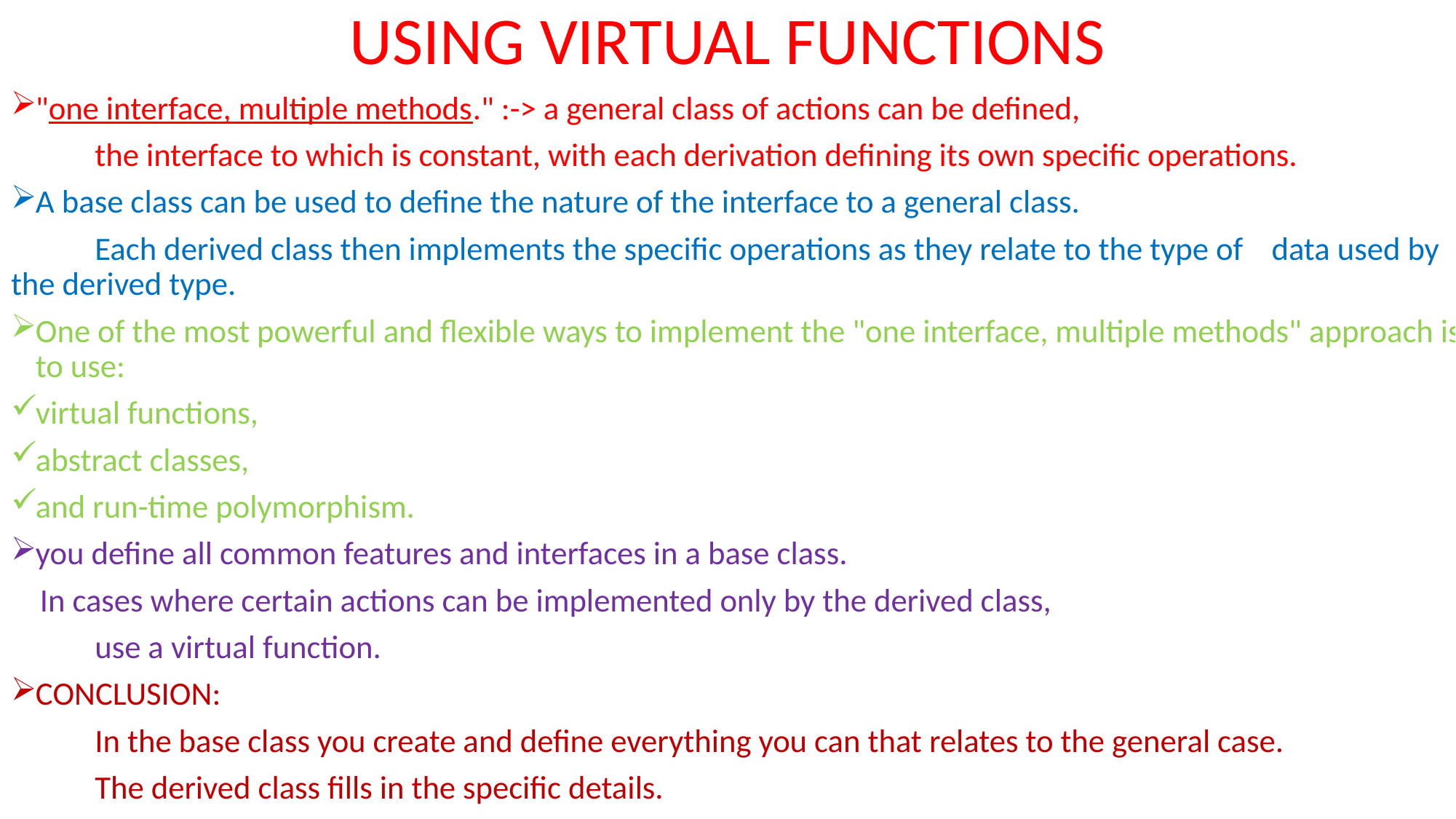

# USING VIRTUAL FUNCTIONS
"one interface, multiple methods." :-> a general class of actions can be defined,
	the interface to which is constant, with each derivation defining its own specific operations.
A base class can be used to define the nature of the interface to a general class.
	Each derived class then implements the specific operations as they relate to the type of 	data used by the derived type.
One of the most powerful and flexible ways to implement the "one interface, multiple methods" approach is to use:
	virtual functions,
	abstract classes,
	and run-time polymorphism.
you define all common features and interfaces in a base class.
    In cases where certain actions can be implemented only by the derived class,
	use a virtual function.
CONCLUSION:
	In the base class you create and define everything you can that relates to the general case.
	The derived class fills in the specific details.